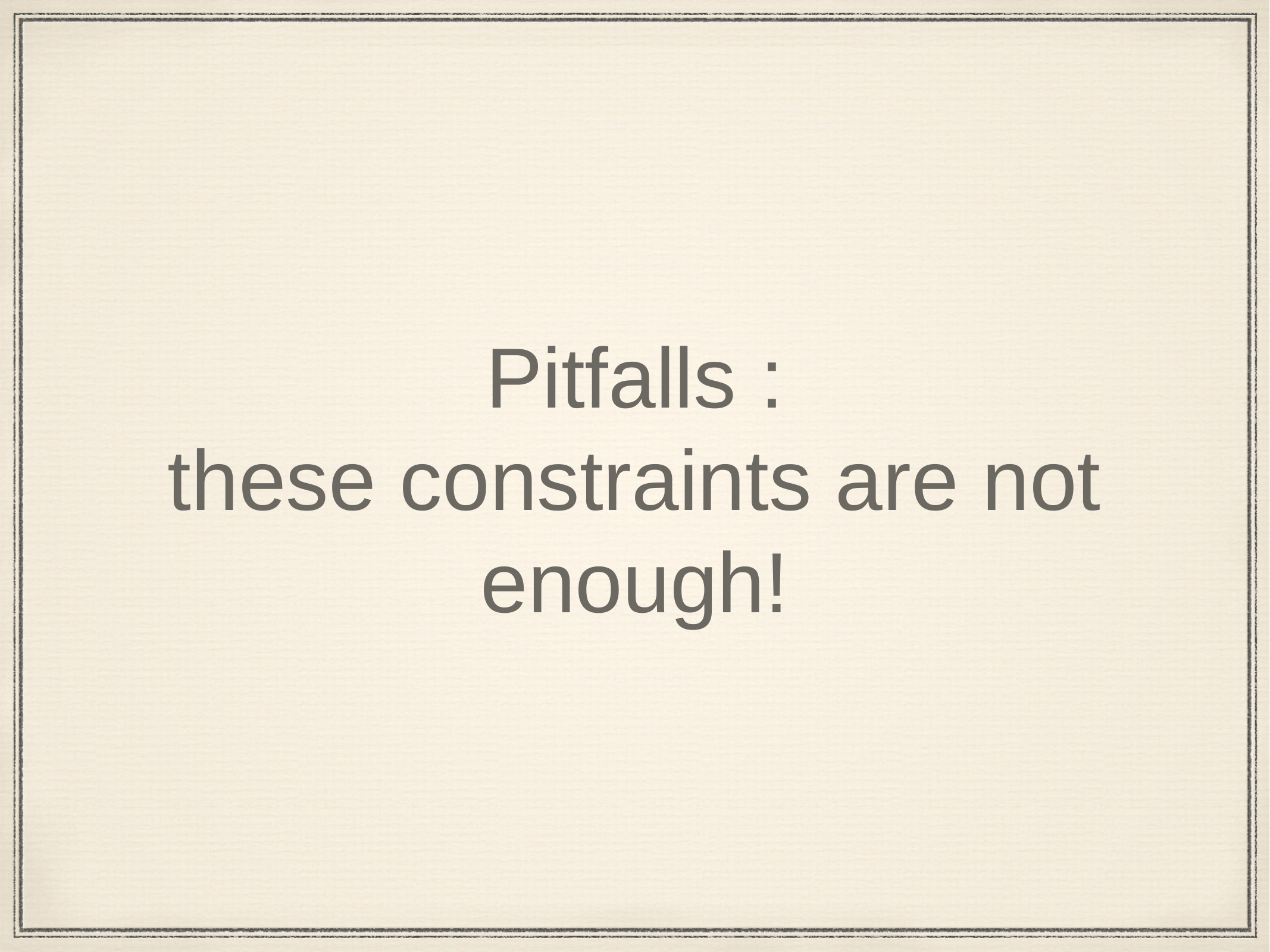

# Pitfalls :
these constraints are not enough!